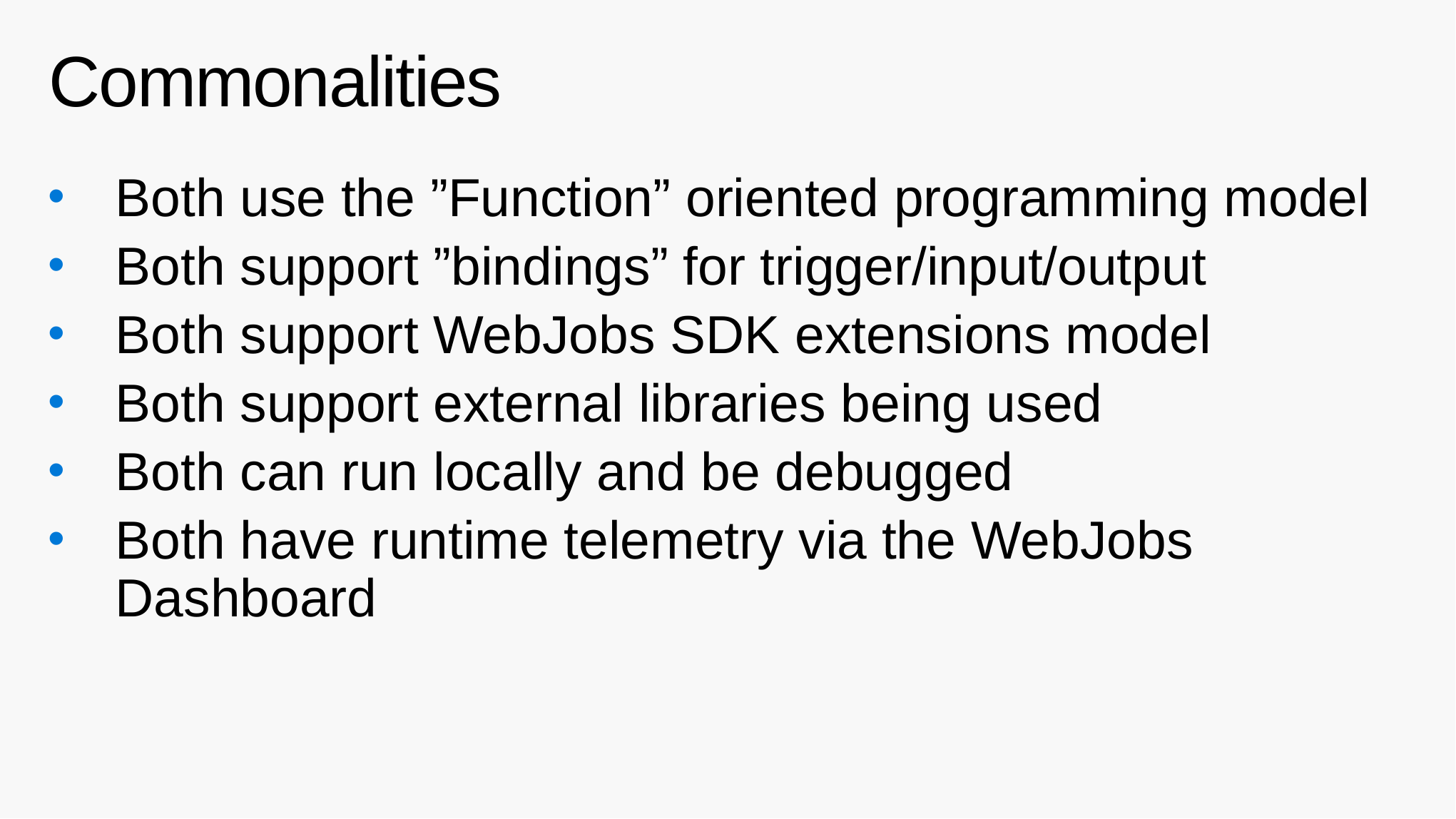

# Commonalities
Both use the ”Function” oriented programming model
Both support ”bindings” for trigger/input/output
Both support WebJobs SDK extensions model
Both support external libraries being used
Both can run locally and be debugged
Both have runtime telemetry via the WebJobs Dashboard